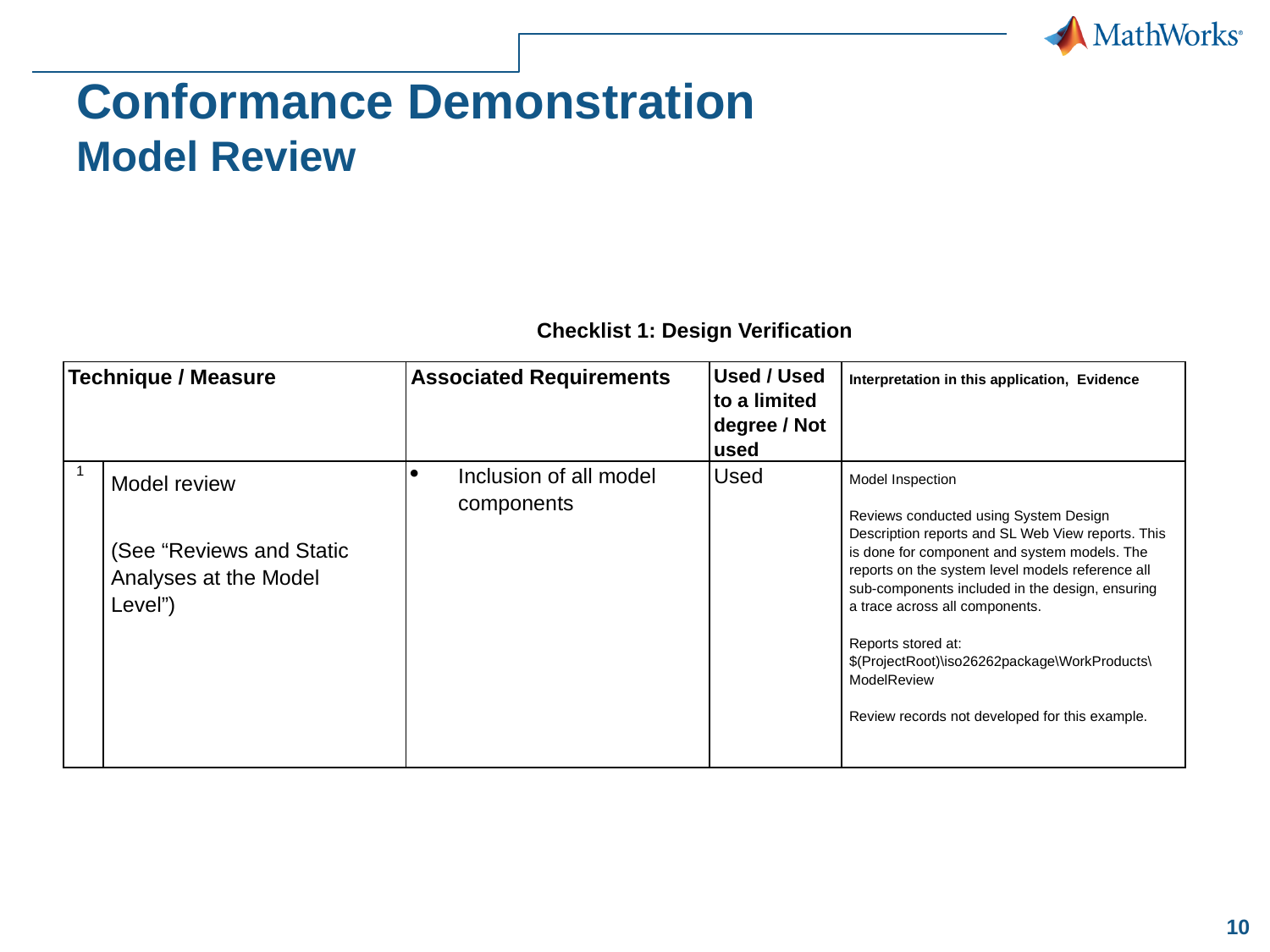

# Conformance Demonstration Model Review
Checklist 1: Design Verification
| Technique / Measure |  | Associated Requirements | Used / Used to a limited degree / Not used | Interpretation in this application, Evidence |
| --- | --- | --- | --- | --- |
| 1 | Model review (See “Reviews and Static Analyses at the Model Level”) | Inclusion of all model components | Used | Model Inspection   Reviews conducted using System Design Description reports and SL Web View reports. This is done for component and system models. The reports on the system level models reference all sub-components included in the design, ensuring a trace across all components.   Reports stored at: $(ProjectRoot)\iso26262package\WorkProducts\ModelReview   Review records not developed for this example. |